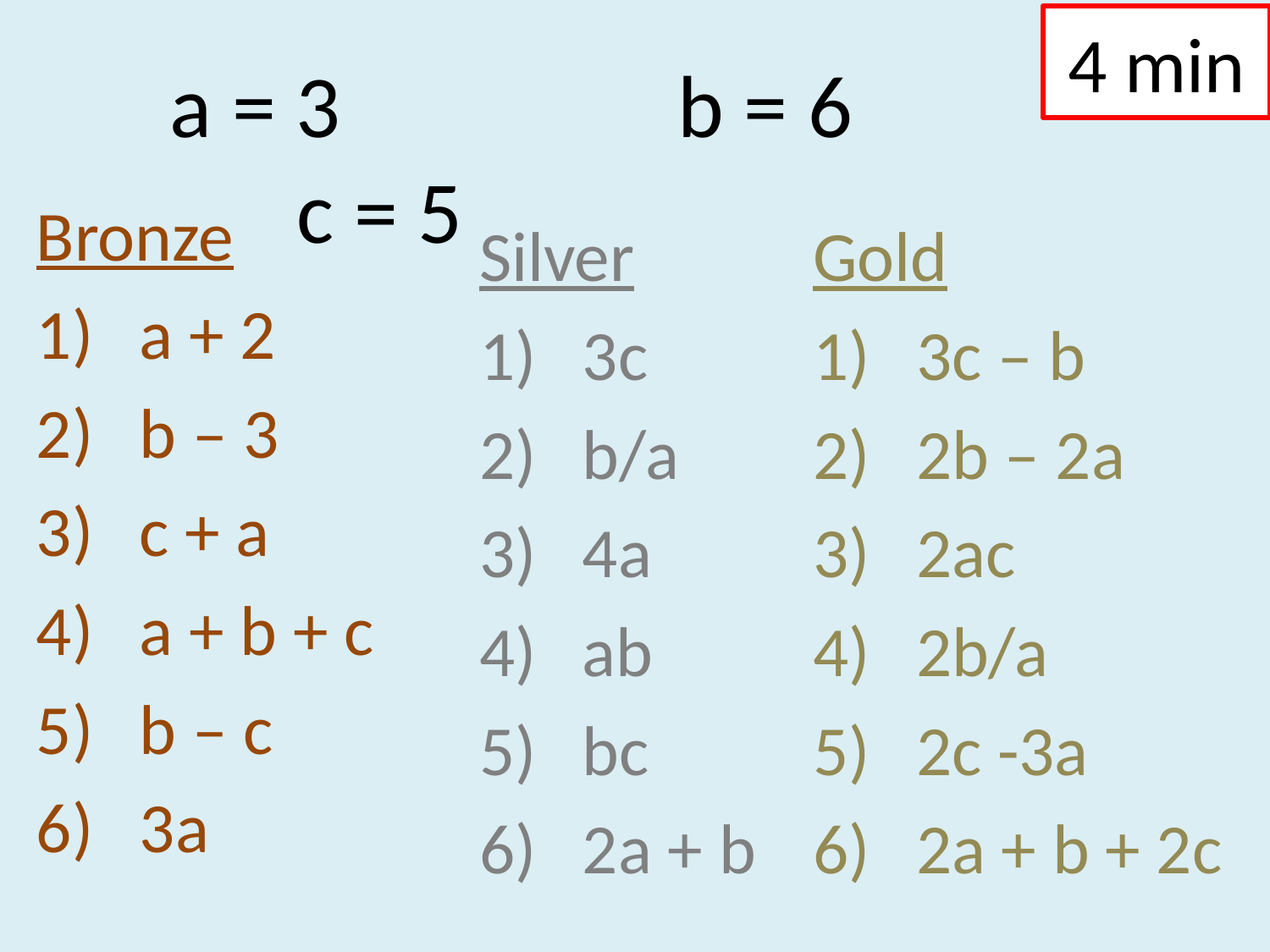

# 4 min
a = 3	  		b = 6			c = 5
Bronze
a + 2
b – 3
c + a
a + b + c
b – c
3a

Silver
3c
b/a
4a
ab
bc
2a + b

Gold
3c – b
2b – 2a
2ac
2b/a
2c -3a
2a + b + 2c